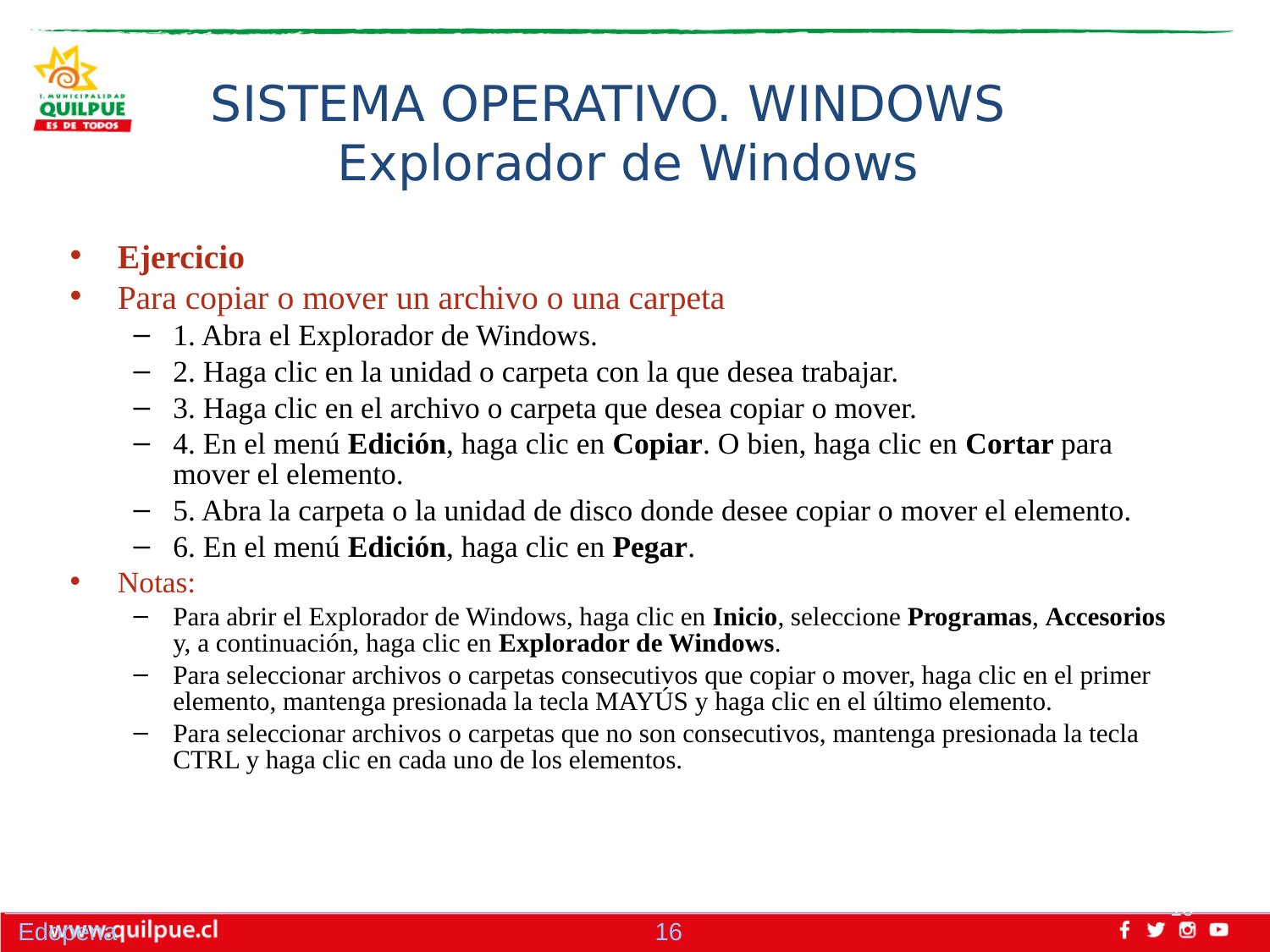

SISTEMA OPERATIVO. WINDOWS
	Explorador de Windows
Ejercicio
Para copiar o mover un archivo o una carpeta
1. Abra el Explorador de Windows.
2. Haga clic en la unidad o carpeta con la que desea trabajar.
3. Haga clic en el archivo o carpeta que desea copiar o mover.
4. En el menú Edición, haga clic en Copiar. O bien, haga clic en Cortar para mover el elemento.
5. Abra la carpeta o la unidad de disco donde desee copiar o mover el elemento.
6. En el menú Edición, haga clic en Pegar.
Notas:
Para abrir el Explorador de Windows, haga clic en Inicio, seleccione Programas, Accesorios y, a continuación, haga clic en Explorador de Windows.
Para seleccionar archivos o carpetas consecutivos que copiar o mover, haga clic en el primer elemento, mantenga presionada la tecla MAYÚS y haga clic en el último elemento.
Para seleccionar archivos o carpetas que no son consecutivos, mantenga presionada la tecla CTRL y haga clic en cada uno de los elementos.
16
Edopena                                                                             16